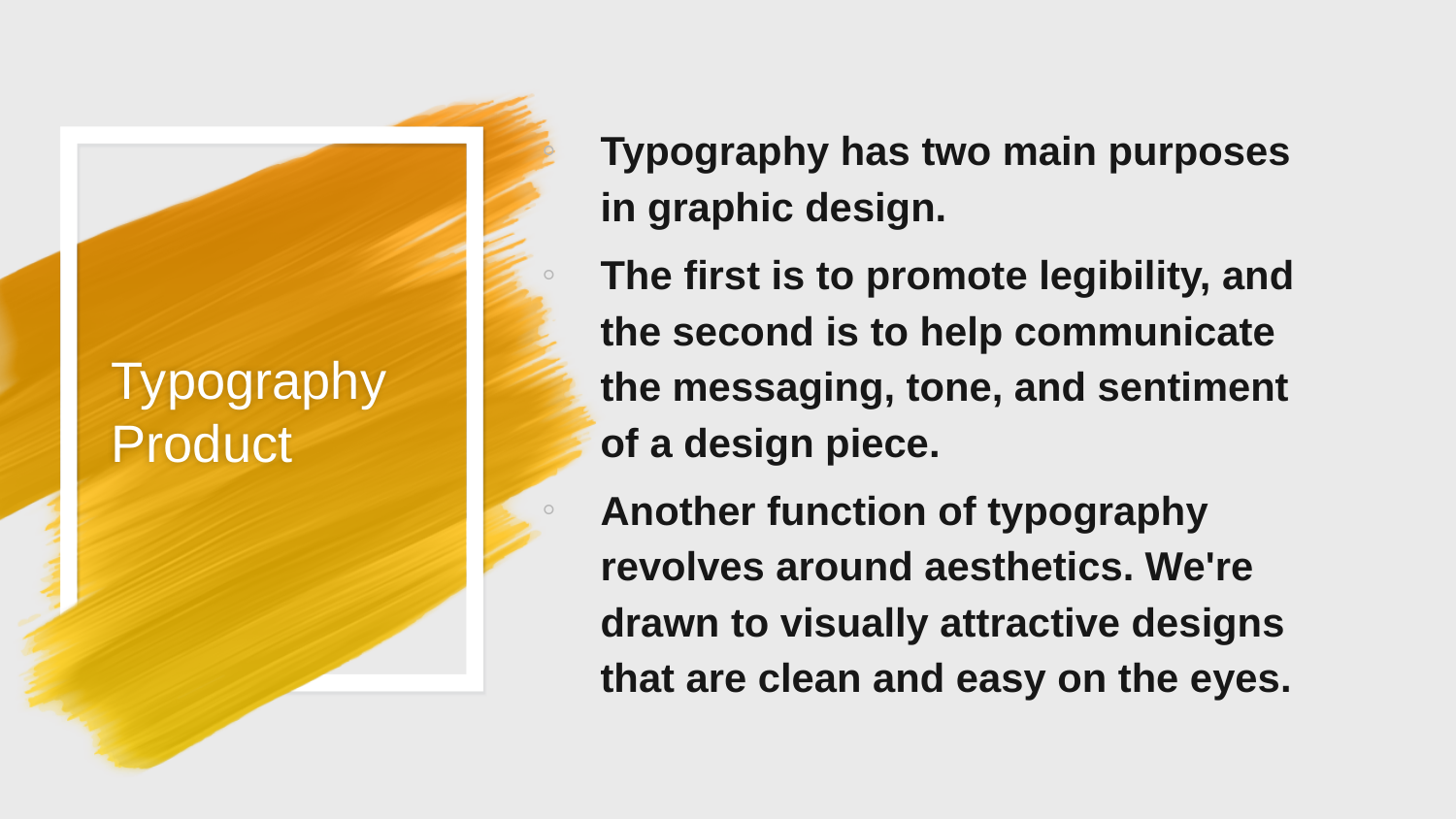

Typography has two main purposes in graphic design.
The first is to promote legibility, and the second is to help communicate the messaging, tone, and sentiment of a design piece.
Another function of typography revolves around aesthetics. We're drawn to visually attractive designs that are clean and easy on the eyes.
# Typography Product